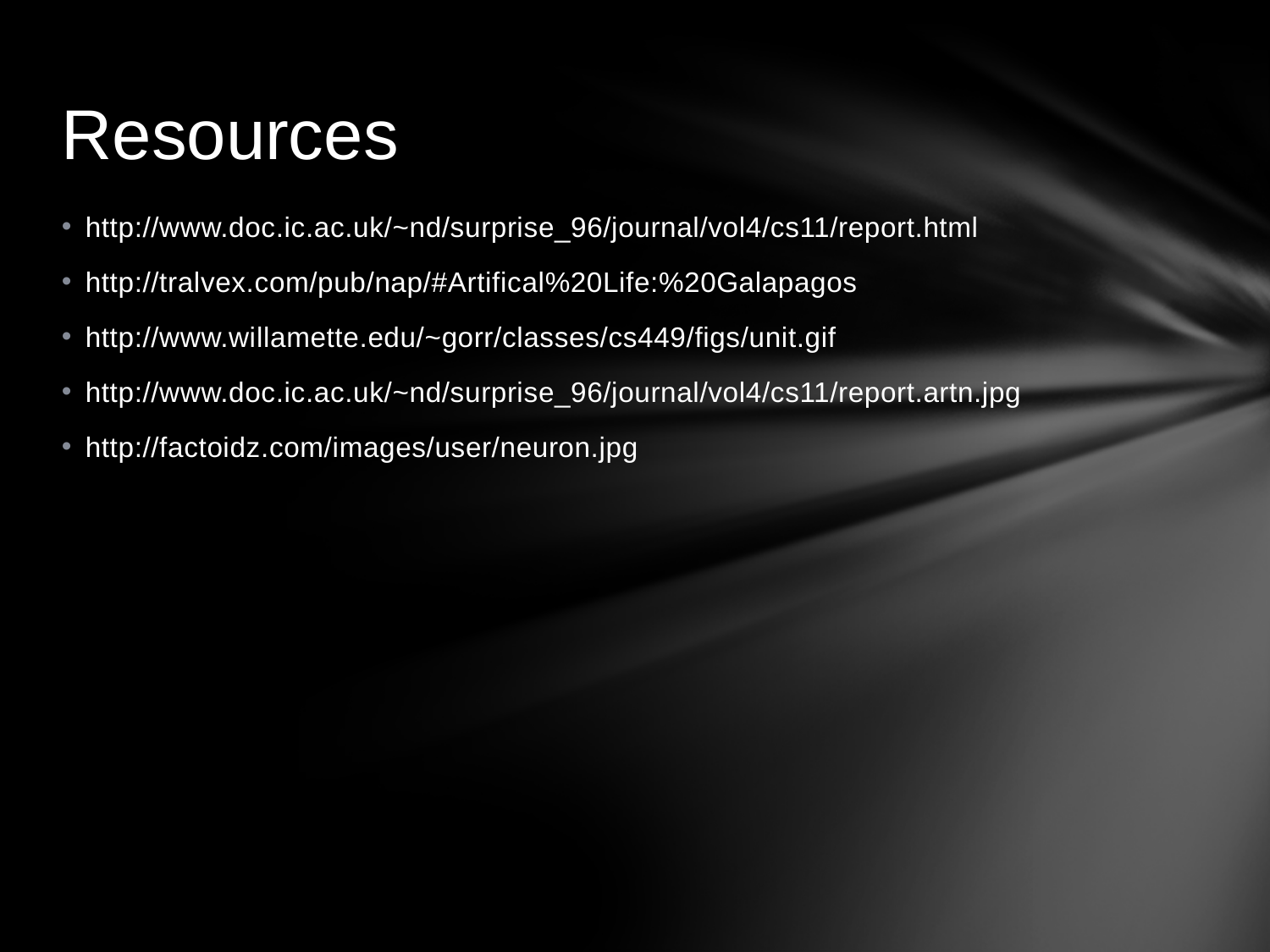

# Resources
http://www.doc.ic.ac.uk/~nd/surprise_96/journal/vol4/cs11/report.html
http://tralvex.com/pub/nap/#Artifical%20Life:%20Galapagos
http://www.willamette.edu/~gorr/classes/cs449/figs/unit.gif
http://www.doc.ic.ac.uk/~nd/surprise_96/journal/vol4/cs11/report.artn.jpg
http://factoidz.com/images/user/neuron.jpg